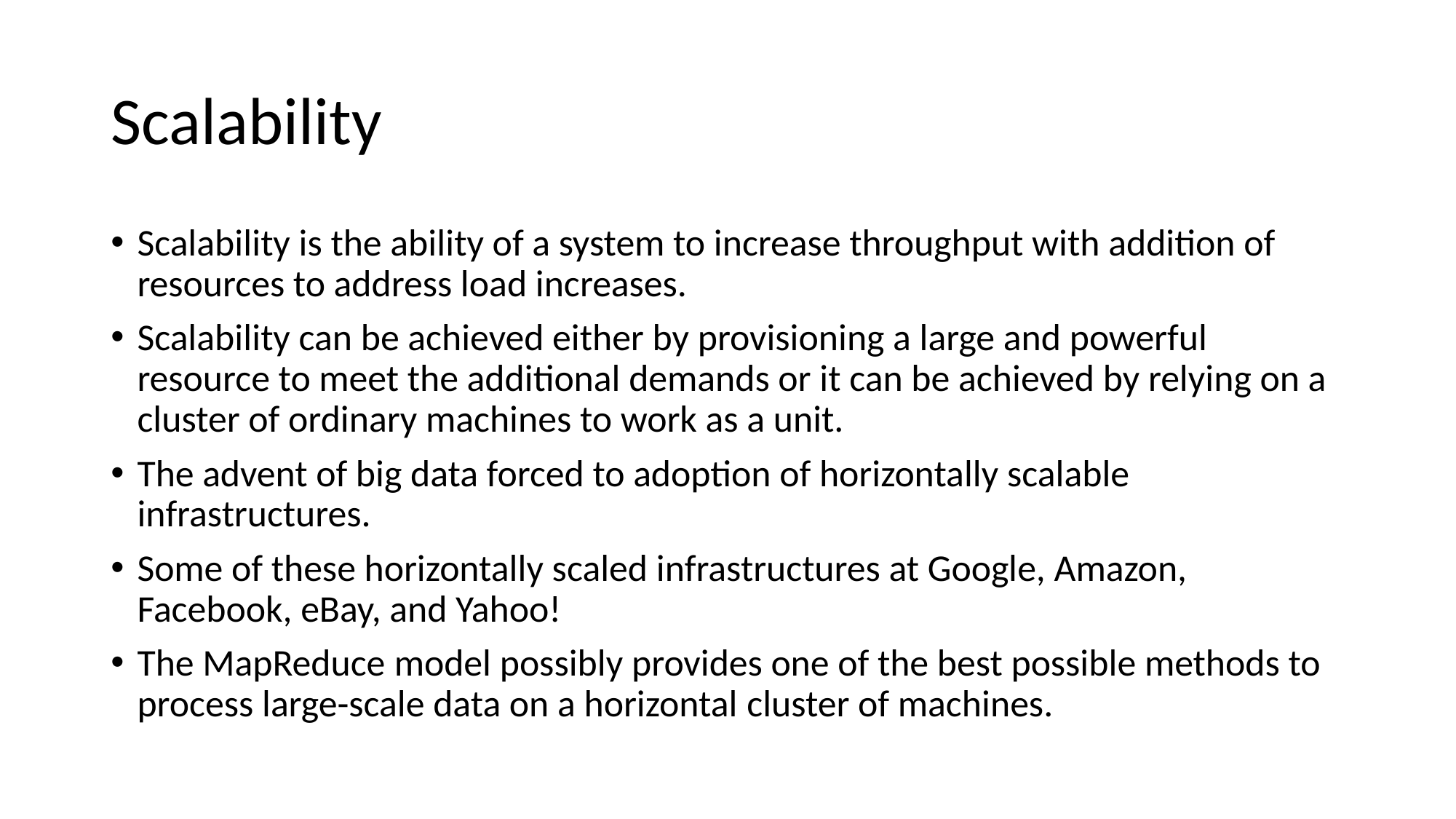

# Scalability
Scalability is the ability of a system to increase throughput with addition of resources to address load increases.
Scalability can be achieved either by provisioning a large and powerful resource to meet the additional demands or it can be achieved by relying on a cluster of ordinary machines to work as a unit.
The advent of big data forced to adoption of horizontally scalable infrastructures.
Some of these horizontally scaled infrastructures at Google, Amazon, Facebook, eBay, and Yahoo!
The MapReduce model possibly provides one of the best possible methods to process large-scale data on a horizontal cluster of machines.